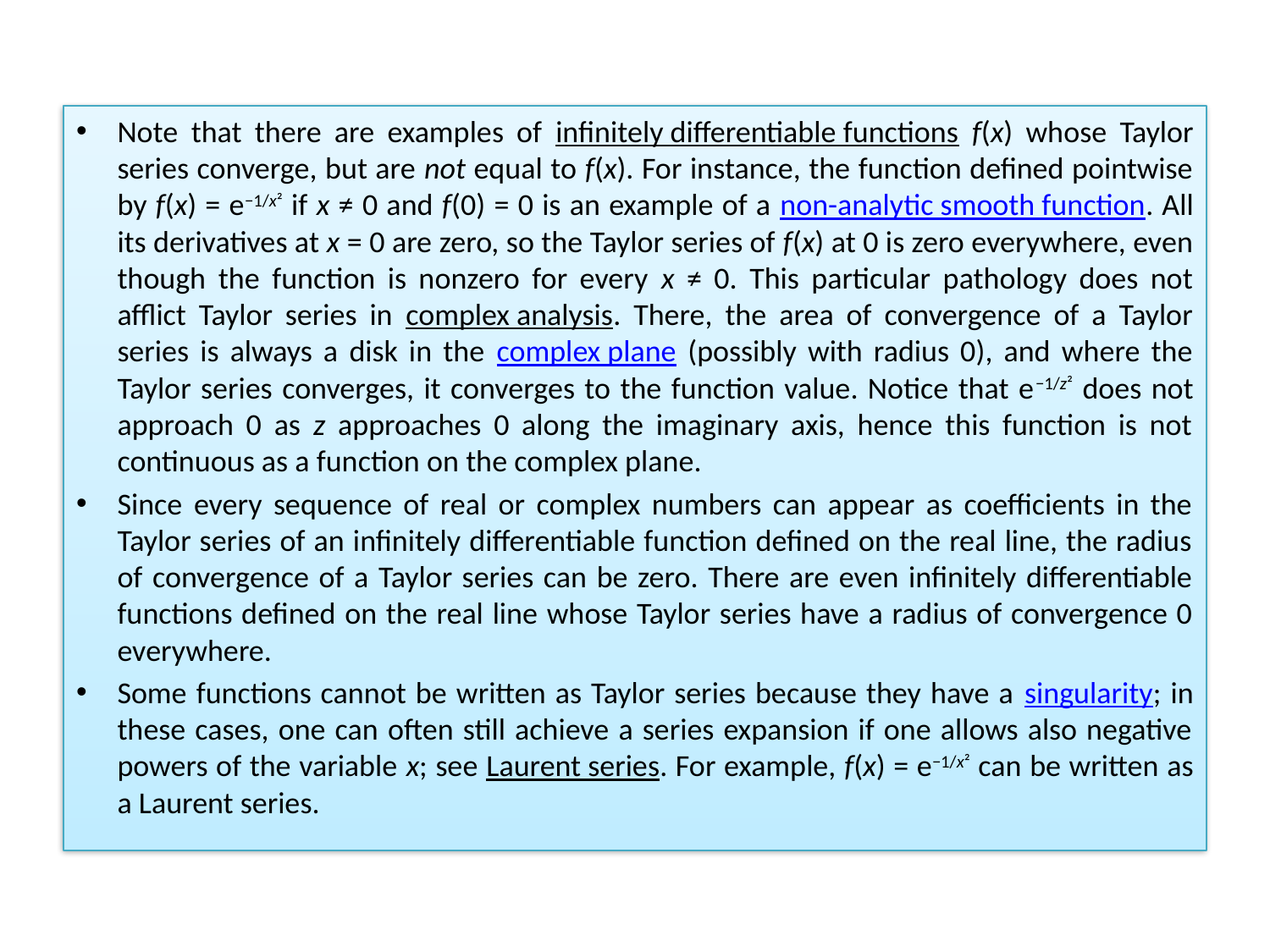

Note that there are examples of infinitely differentiable functions f(x) whose Taylor series converge, but are not equal to f(x). For instance, the function defined pointwise by f(x) = e−1/x² if x ≠ 0 and f(0) = 0 is an example of a non-analytic smooth function. All its derivatives at x = 0 are zero, so the Taylor series of f(x) at 0 is zero everywhere, even though the function is nonzero for every x ≠ 0. This particular pathology does not afflict Taylor series in complex analysis. There, the area of convergence of a Taylor series is always a disk in the complex plane (possibly with radius 0), and where the Taylor series converges, it converges to the function value. Notice that e−1/z² does not approach 0 as z approaches 0 along the imaginary axis, hence this function is not continuous as a function on the complex plane.
Since every sequence of real or complex numbers can appear as coefficients in the Taylor series of an infinitely differentiable function defined on the real line, the radius of convergence of a Taylor series can be zero. There are even infinitely differentiable functions defined on the real line whose Taylor series have a radius of convergence 0 everywhere.
Some functions cannot be written as Taylor series because they have a singularity; in these cases, one can often still achieve a series expansion if one allows also negative powers of the variable x; see Laurent series. For example, f(x) = e−1/x² can be written as a Laurent series.